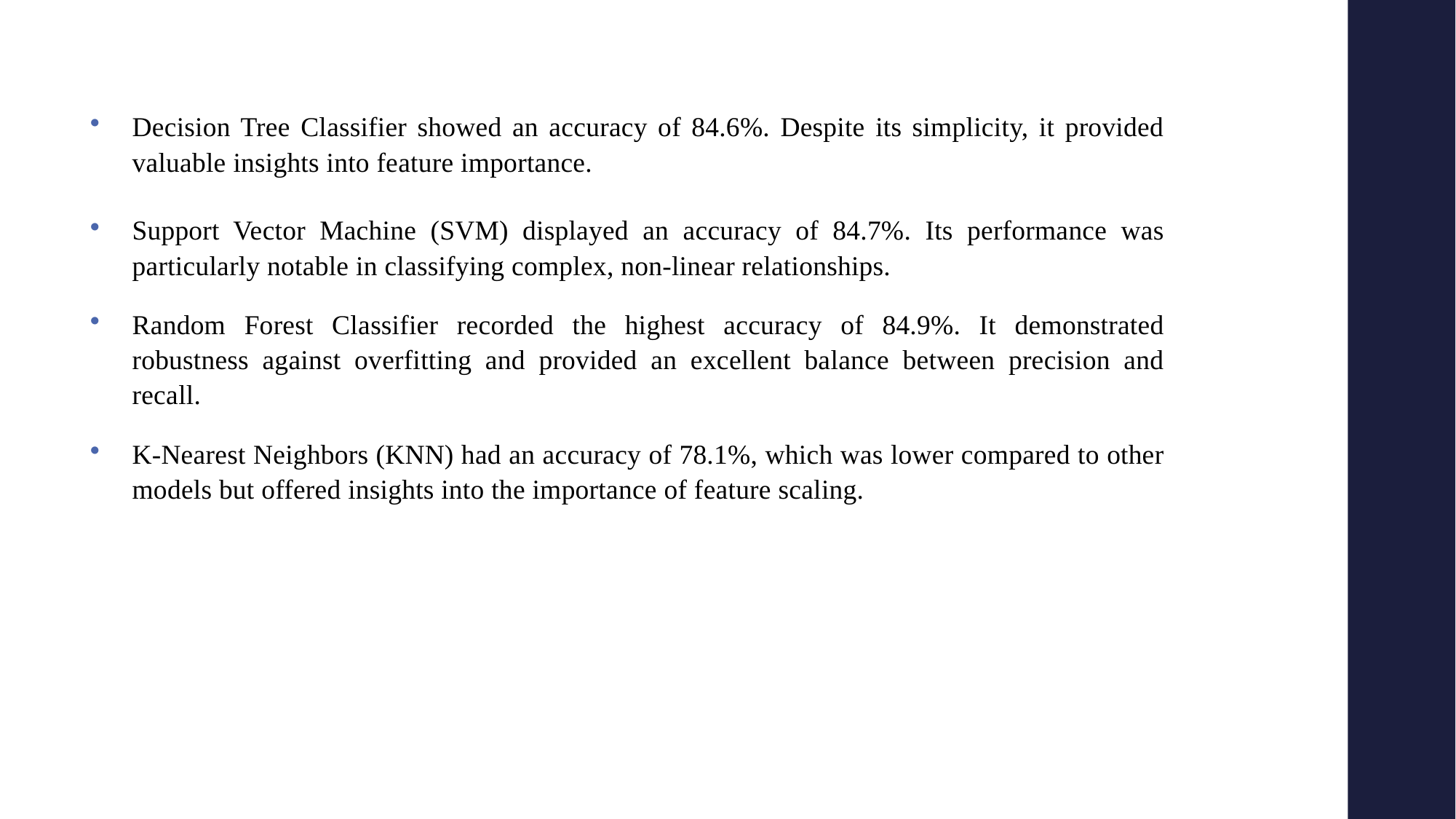

Decision Tree Classifier showed an accuracy of 84.6%. Despite its simplicity, it provided valuable insights into feature importance.
Support Vector Machine (SVM) displayed an accuracy of 84.7%. Its performance was particularly notable in classifying complex, non-linear relationships.
Random Forest Classifier recorded the highest accuracy of 84.9%. It demonstrated robustness against overfitting and provided an excellent balance between precision and recall.
K-Nearest Neighbors (KNN) had an accuracy of 78.1%, which was lower compared to other models but offered insights into the importance of feature scaling.